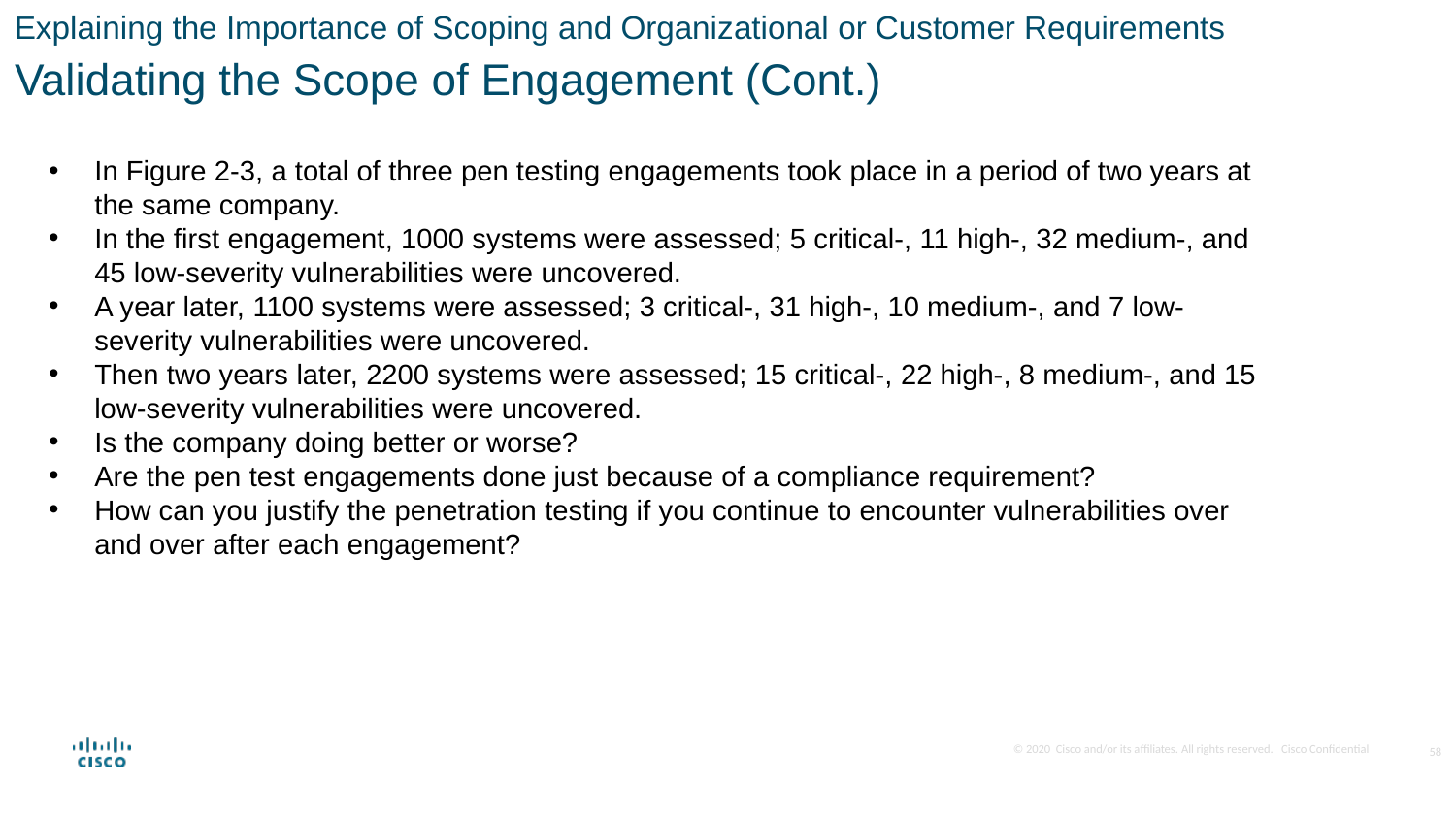

Explaining the Importance of Scoping and Organizational or Customer Requirements
Validating the Scope of Engagement (Cont.)
In Figure 2-3, a total of three pen testing engagements took place in a period of two years at the same company.
In the first engagement, 1000 systems were assessed; 5 critical-, 11 high-, 32 medium-, and 45 low-severity vulnerabilities were uncovered.
A year later, 1100 systems were assessed; 3 critical-, 31 high-, 10 medium-, and 7 low-severity vulnerabilities were uncovered.
Then two years later, 2200 systems were assessed; 15 critical-, 22 high-, 8 medium-, and 15 low-severity vulnerabilities were uncovered.
Is the company doing better or worse?
Are the pen test engagements done just because of a compliance requirement?
How can you justify the penetration testing if you continue to encounter vulnerabilities over and over after each engagement?
58